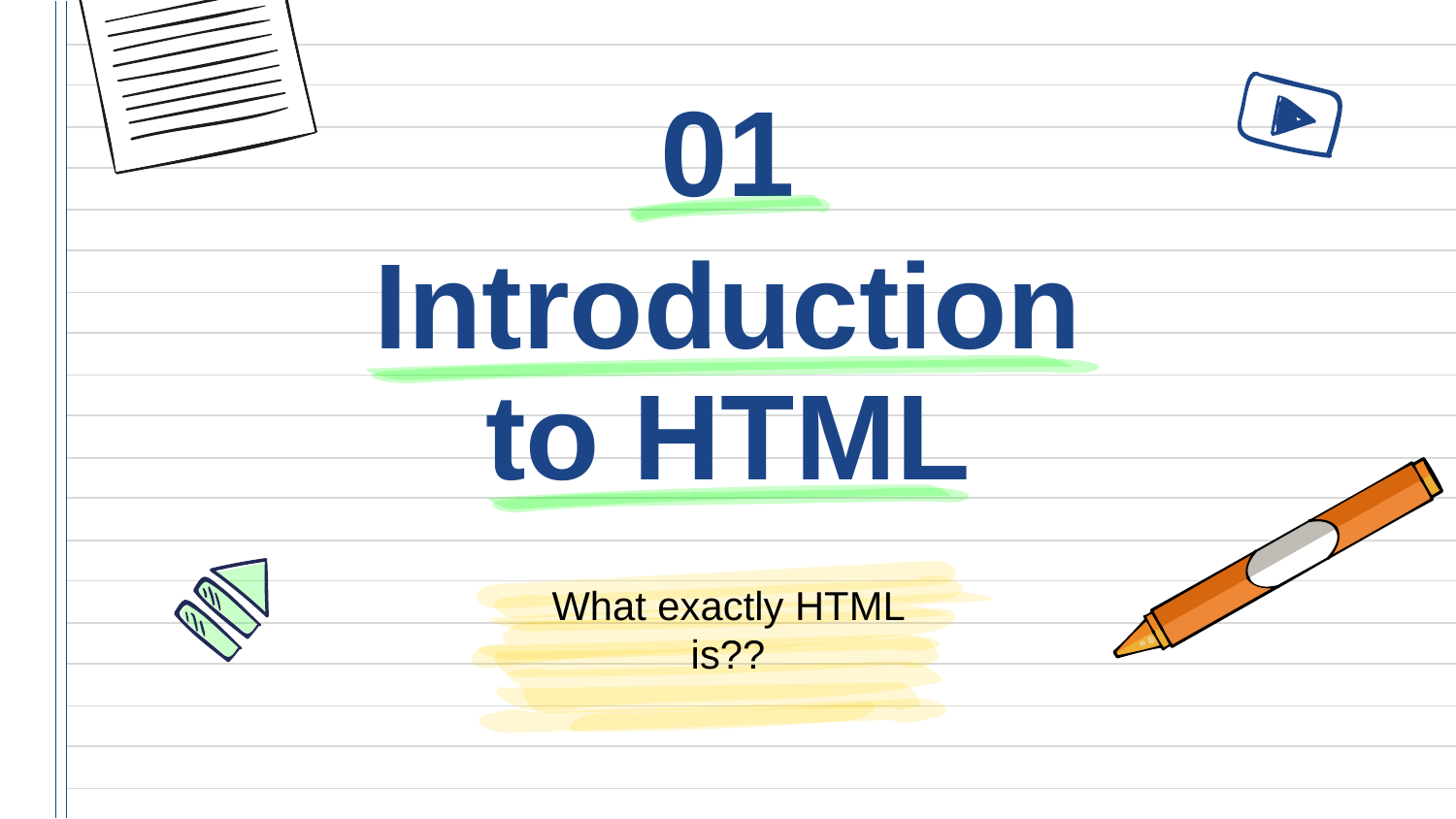

01

# Introduction to HTML

What exactly HTML is??